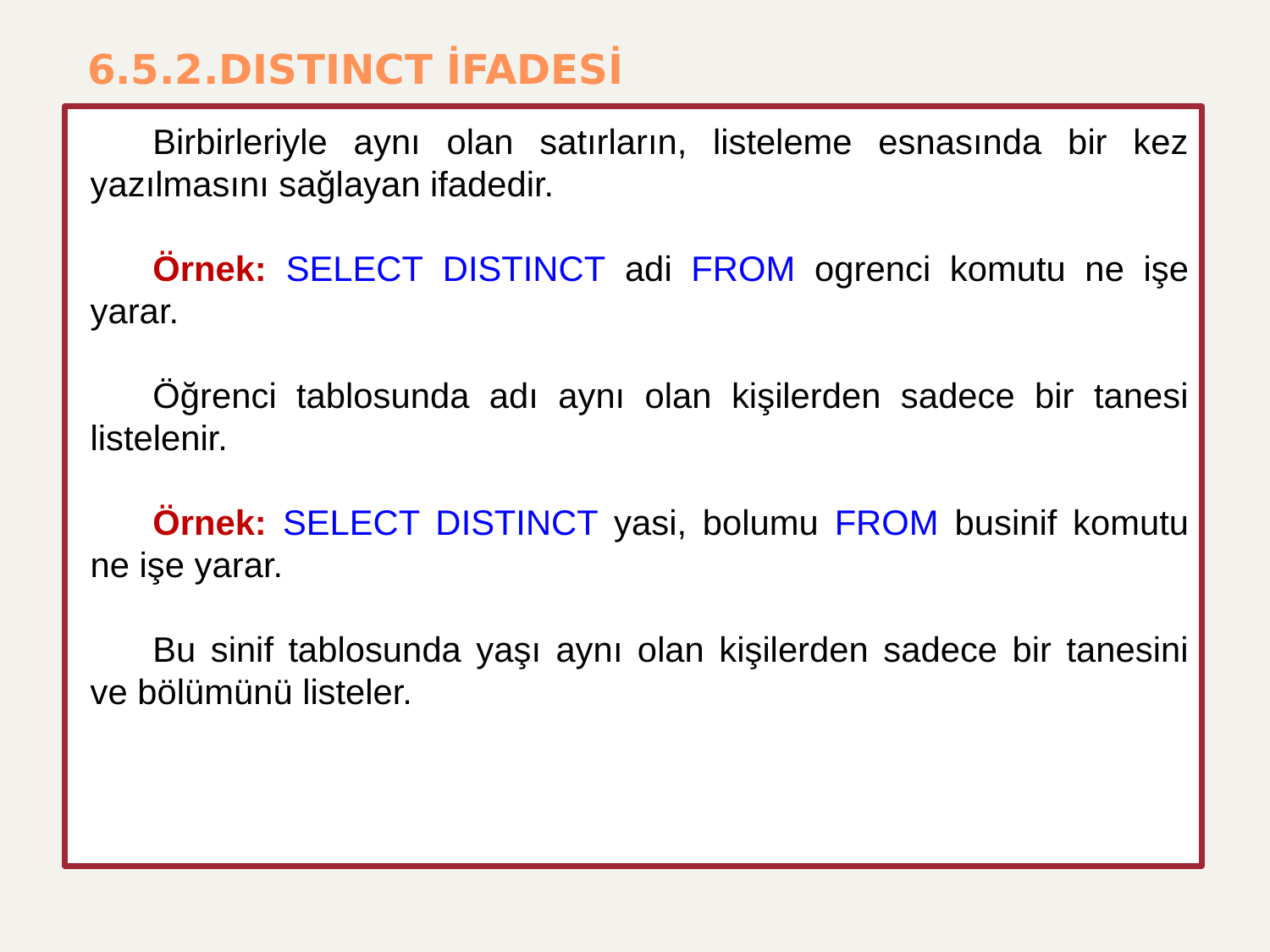

# 6.5.2.DISTINCT İFADESİ
Birbirleriyle aynı olan satırların, listeleme esnasında bir kez yazılmasını sağlayan ifadedir.

Örnek: SELECT DISTINCT adi FROM ogrenci komutu ne işe yarar.

Öğrenci tablosunda adı aynı olan kişilerden sadece bir tanesi listelenir.

Örnek: SELECT DISTINCT yasi, bolumu FROM businif komutu ne işe yarar.

Bu sinif tablosunda yaşı aynı olan kişilerden sadece bir tanesini ve bölümünü listeler.